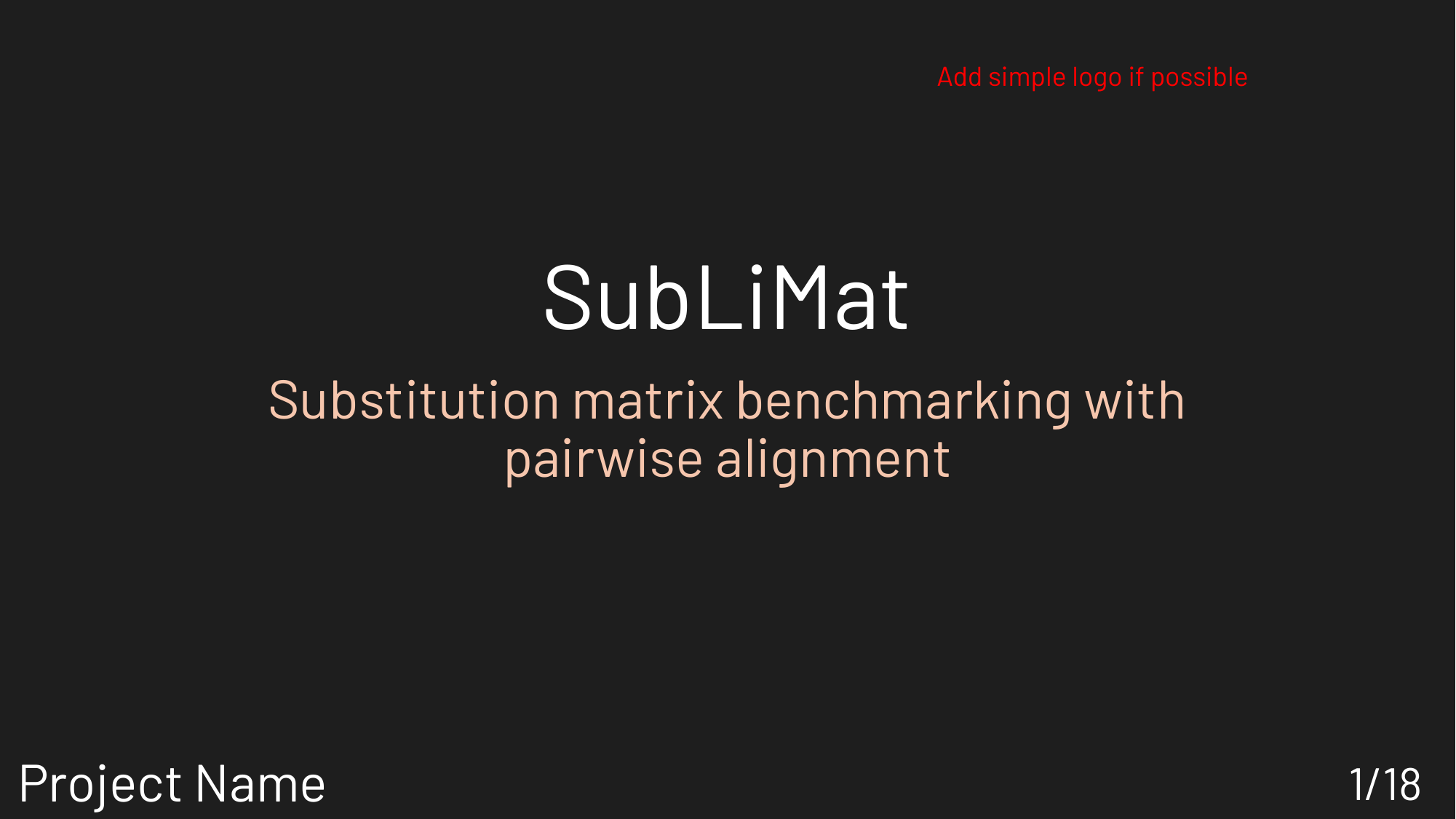

Add simple logo if possible
# SubLiMat
Substitution matrix benchmarking with pairwise alignment
1/18
Project Name